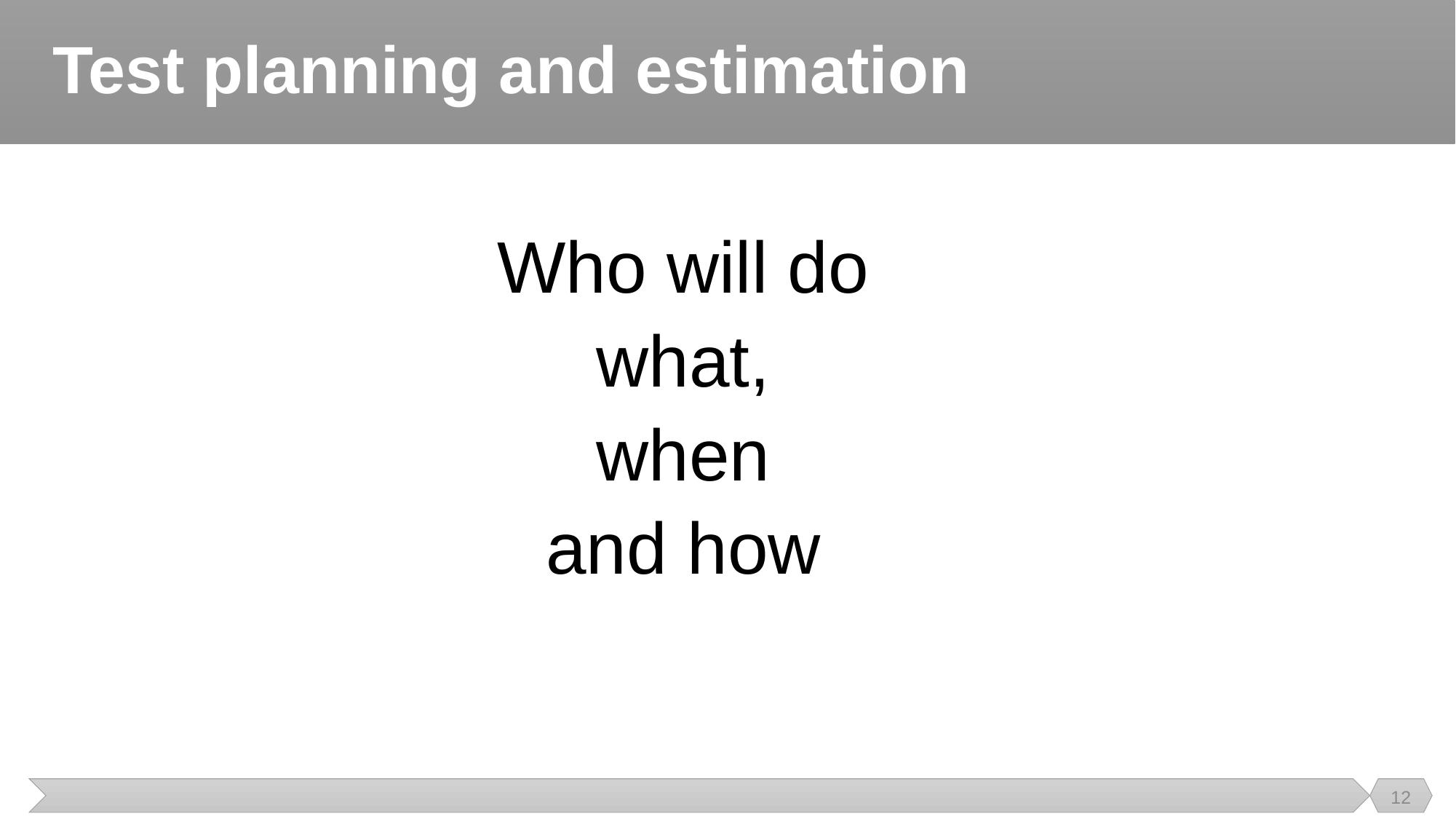

# Test planning and estimation

Who will do
what,
when
and how
12